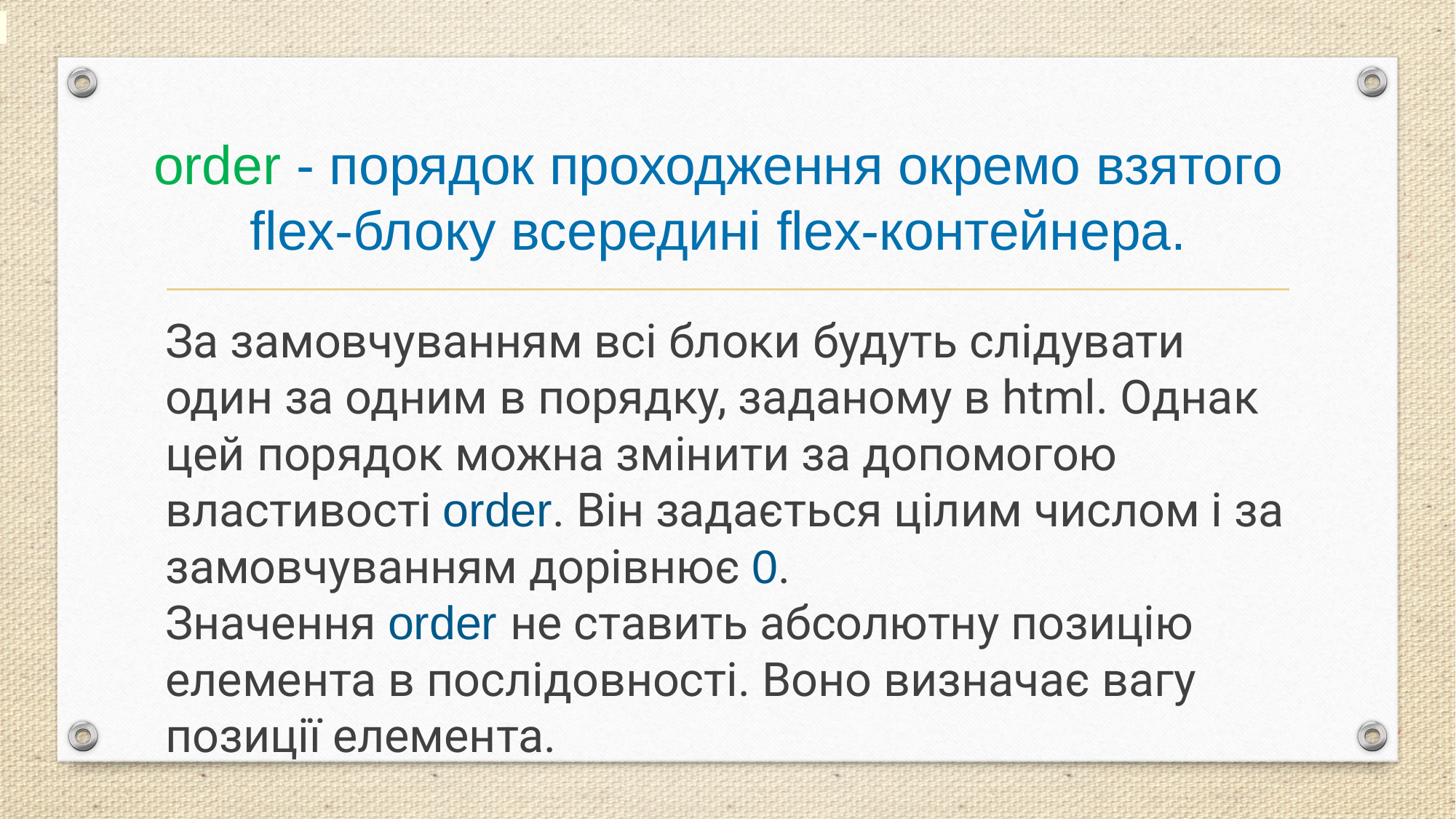

# order - порядок проходження окремо взятого flex-блоку всередині flex-контейнера.
За замовчуванням всі блоки будуть слідувати один за одним в порядку, заданому в html. Однак цей порядок можна змінити за допомогою властивості order. Він задається цілим числом і за замовчуванням дорівнює 0.
Значення order не ставить абсолютну позицію елемента в послідовності. Воно визначає вагу позиції елемента.